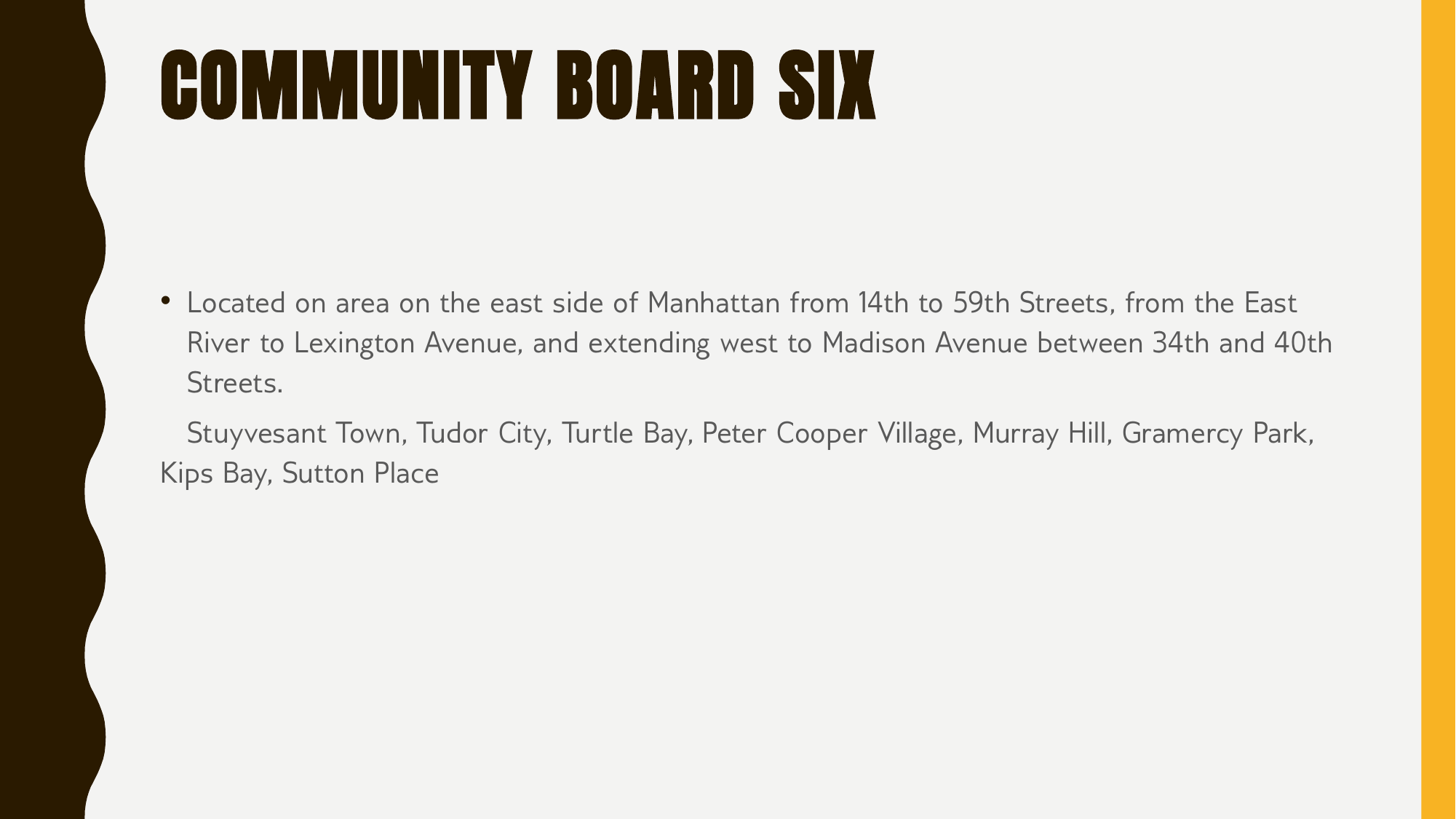

# Community Board Six
Located on area on the east side of Manhattan from 14th to 59th Streets, from the East River to Lexington Avenue, and extending west to Madison Avenue between 34th and 40th Streets.
   Stuyvesant Town, Tudor City, Turtle Bay, Peter Cooper Village, Murray Hill, Gramercy Park, Kips Bay, Sutton Place